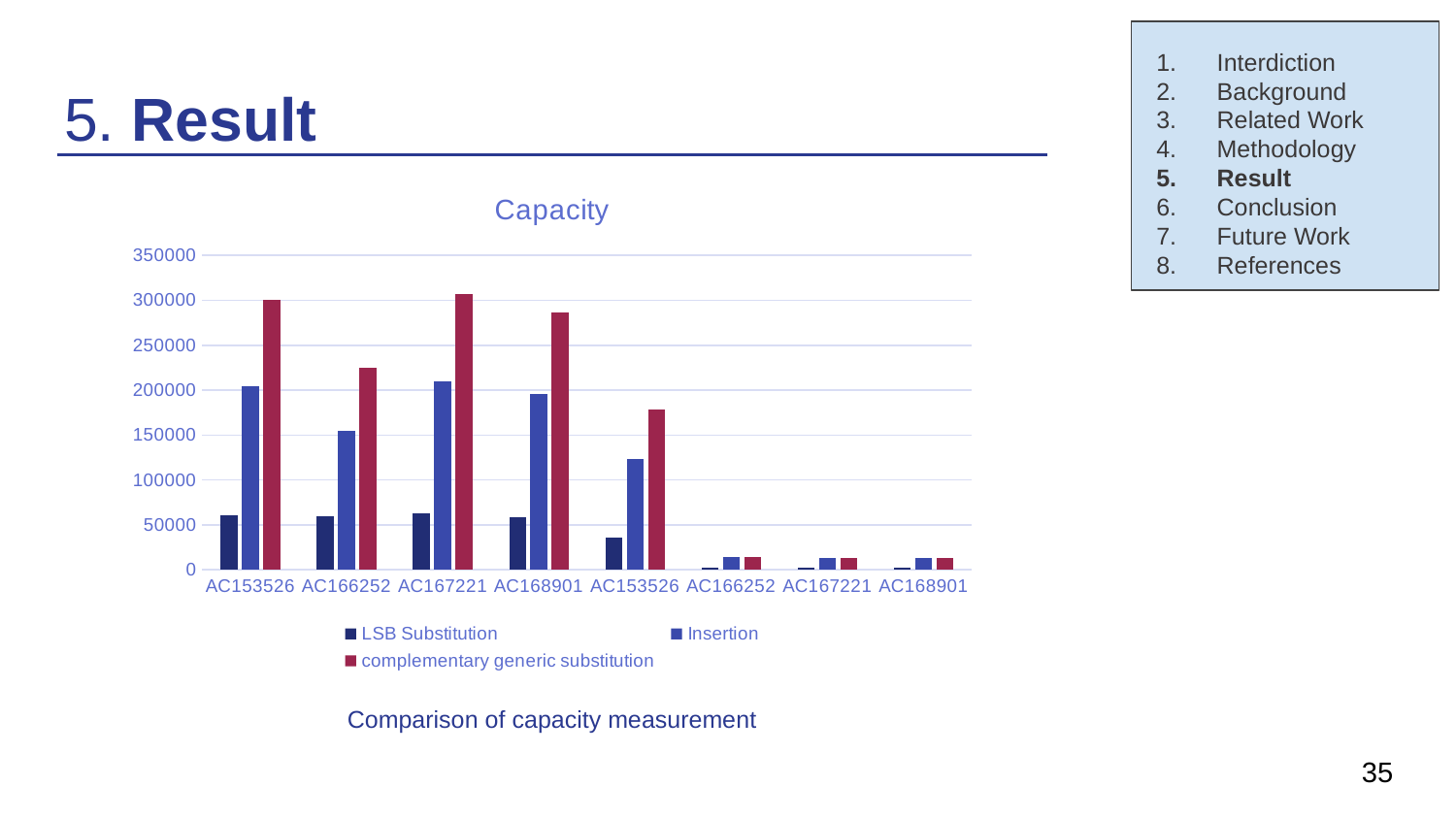

Interdiction
Background
Related Work
Methodology
Result
Conclusion
Future Work
References
# 5. Result

### Chart: Capacity

| Category | LSB Substitution | Insertion | complementary generic substitution  |
|---|---|---|---|
| AC153526 | 61197.0 | 204626.0 | 300175.5 |
| AC166252 | 59576.0 | 154384.0 | 224721.0 |
| AC167221 | 62642.0 | 209349.0 | 307261.5 |
| AC168901 | 58451.0 | 195706.0 | 286704.0 |
| AC153526 | 36323.0 | 123278.0 | 178165.5 |
| AC166252 | 2834.0 | 13770.0 | 13905.0 |
| AC167221 | 2712.0 | 13372.0 | 13305.0 |
| AC168901 | 2739.0 | 13459.0 | 13437.0 |
Comparison of capacity measurement
35